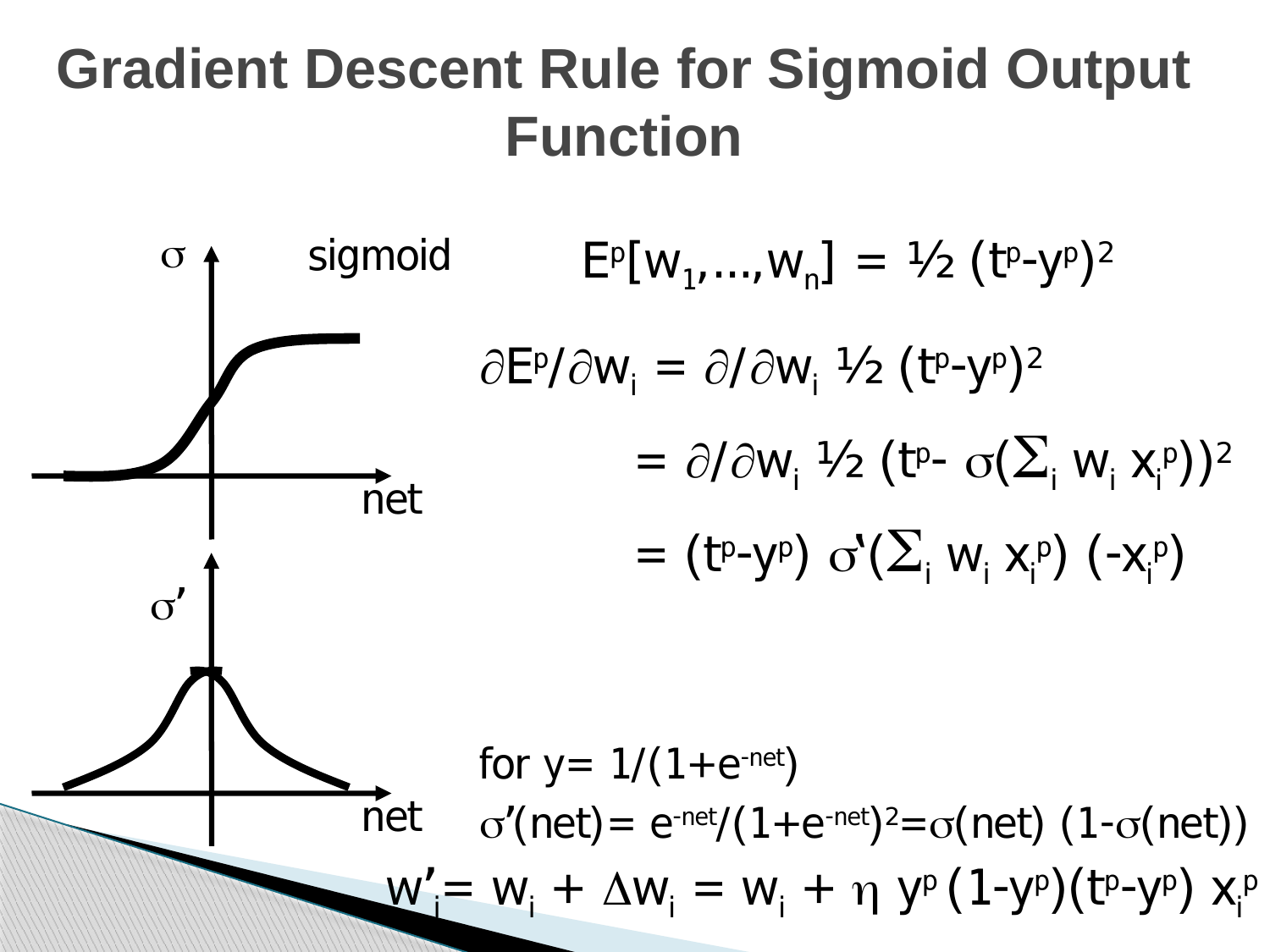

# Gradient Descent Rule for Sigmoid Output Function
σ
sigmoid
Ep[w1,…,wn] = ½ (tp-yp)2

∂Ep/∂wi = ∂/∂wi ½ (tp-yp)2
          = ∂/∂wi ½ (tp- σ(Σi wi xip))2
          = (tp-yp) σ‘(Σi wi xip) (-xip)

for y= 1/(1+e-net)
σ’(net)= e-net/(1+e-net)2=σ(net) (1-σ(net))

net

σ’

net

w’i= wi + Δwi = wi + η yp (1-yp)(tp-yp) xip